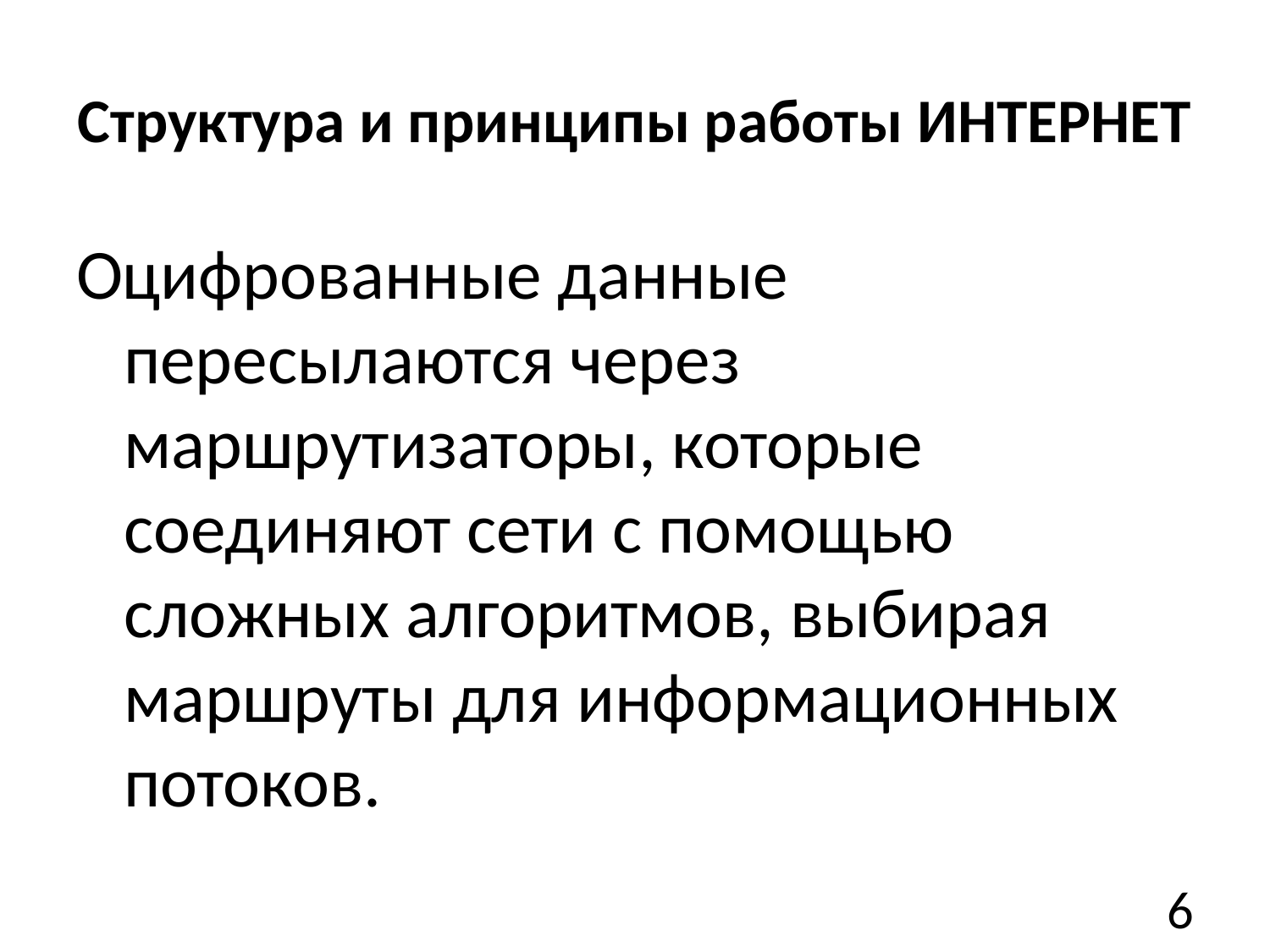

# Структура и принципы работы ИНТЕРНЕТ
Оцифрованные данные пересылаются через маршрутизаторы, которые соединяют сети с помощью сложных алгоритмов, выбирая маршруты для информационных потоков.

6